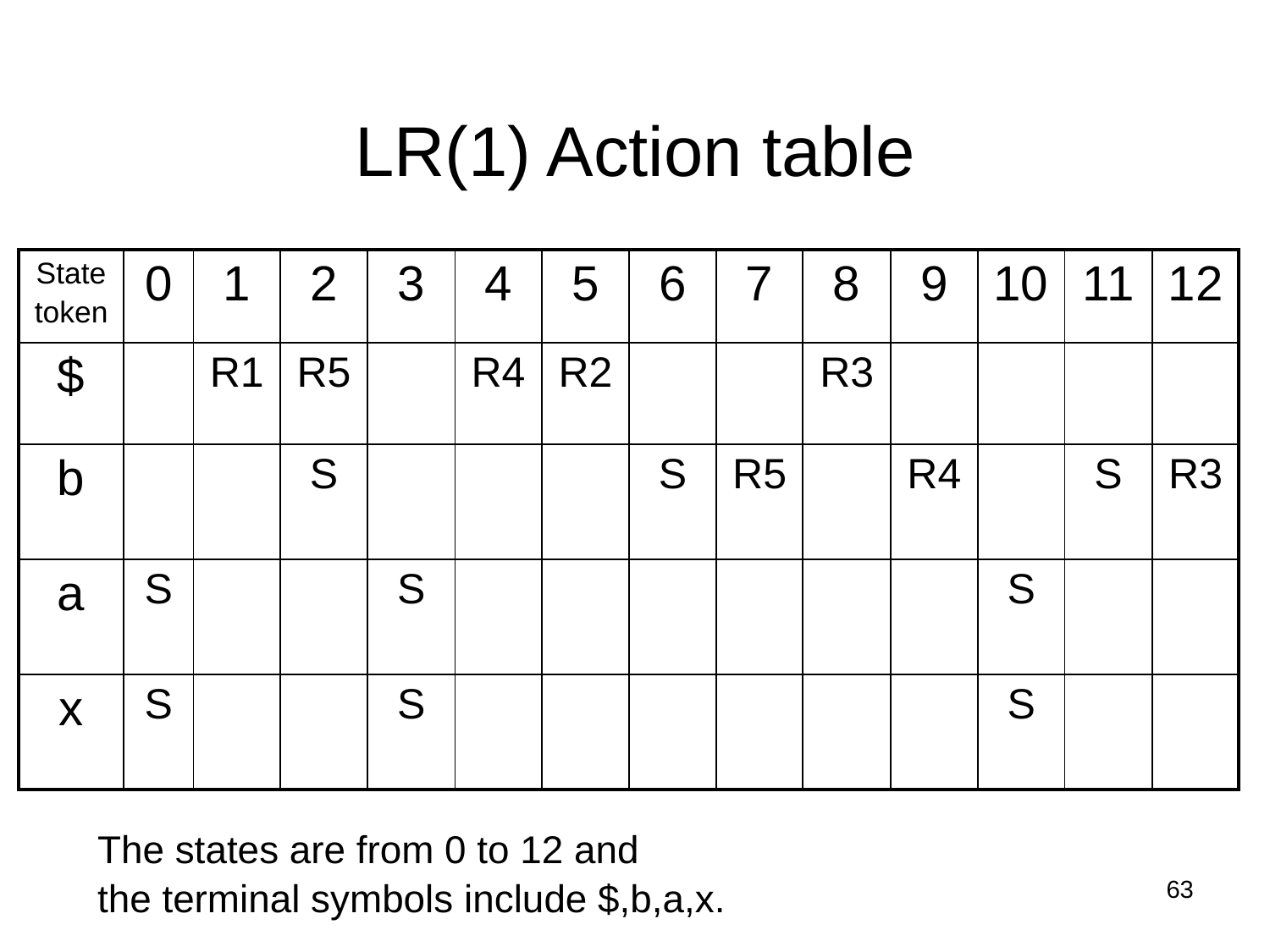

LR(1) Action table
| State token | 0 | 1 | 2 | 3 | 4 | 5 | 6 | 7 | 8 | 9 | 10 | 11 | 12 |
| --- | --- | --- | --- | --- | --- | --- | --- | --- | --- | --- | --- | --- | --- |
| $ |  | R1 | R5 |  | R4 | R2 |  |  | R3 |  |  |  |  |
| b |  |  | S |  |  |  | S | R5 |  | R4 |  | S | R3 |
| a | S |  |  | S |  |  |  |  |  |  | S |  |  |
| x | S |  |  | S |  |  |  |  |  |  | S |  |  |
The states are from 0 to 12 and
the terminal symbols include $,b,a,x.
63